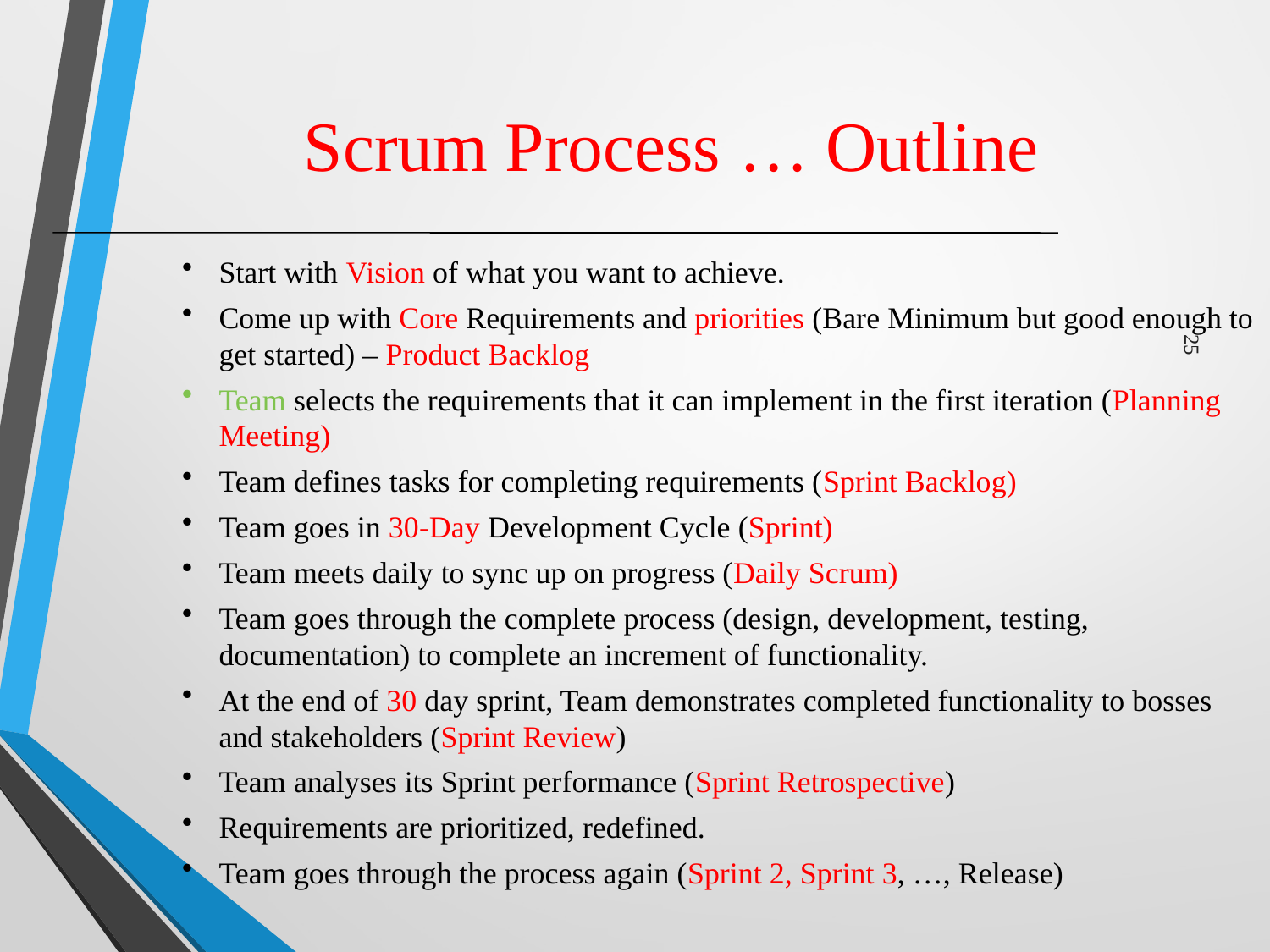

# Scrum Process … Outline

Start with Vision of what you want to achieve.
Come up with Core Requirements and priorities (Bare Minimum but good enough to get started) – Product Backlog
Team selects the requirements that it can implement in the first iteration (Planning Meeting)
Team defines tasks for completing requirements (Sprint Backlog)
Team goes in 30-Day Development Cycle (Sprint)
Team meets daily to sync up on progress (Daily Scrum)
Team goes through the complete process (design, development, testing, documentation) to complete an increment of functionality.
At the end of 30 day sprint, Team demonstrates completed functionality to bosses and stakeholders (Sprint Review)
Team analyses its Sprint performance (Sprint Retrospective)
Requirements are prioritized, redefined.
Team goes through the process again (Sprint 2, Sprint 3, …, Release)
25